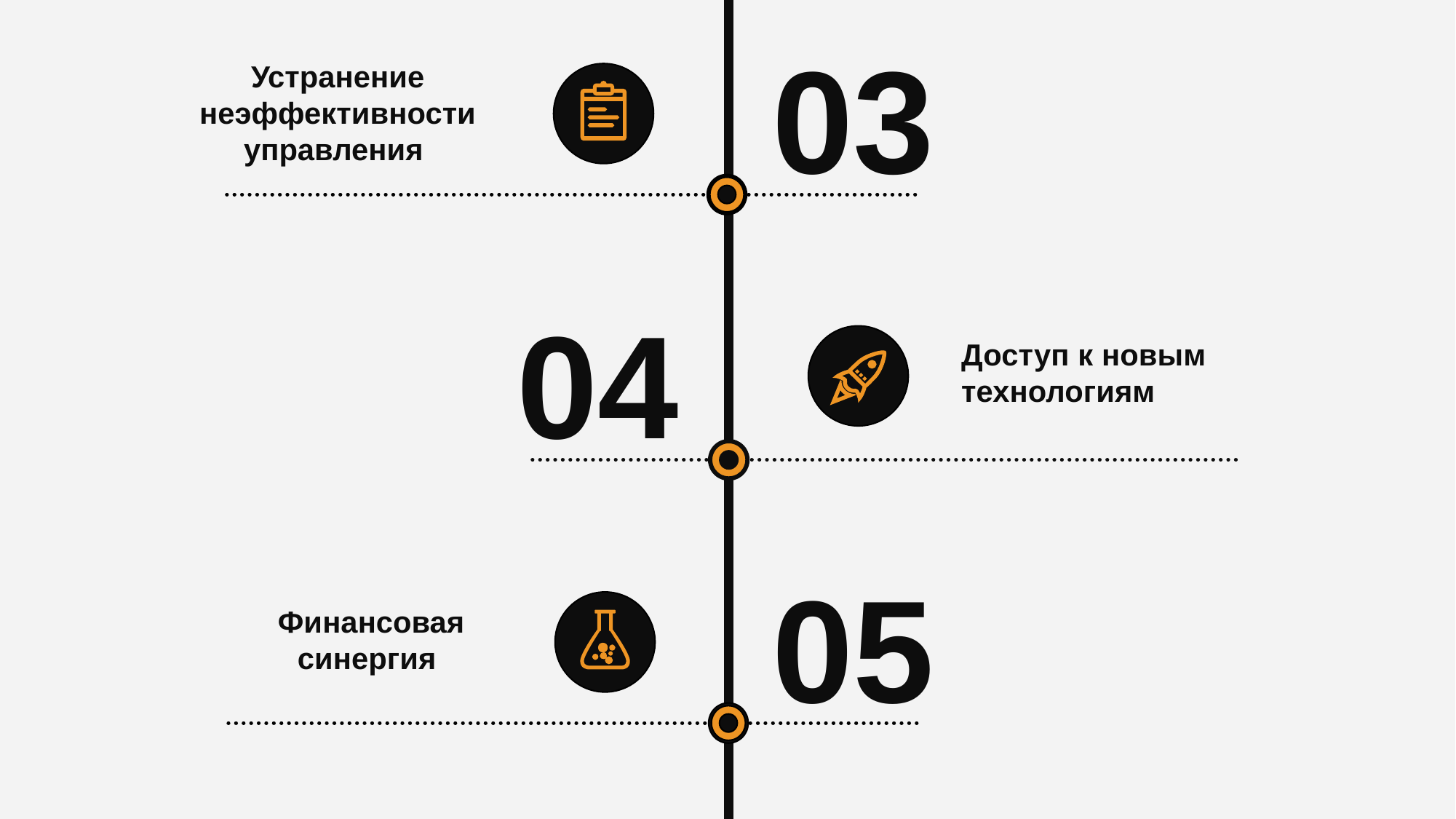

03
Устранение неэффективности управления

04

Доступ к новым технологиям

05

Финансовая синергия